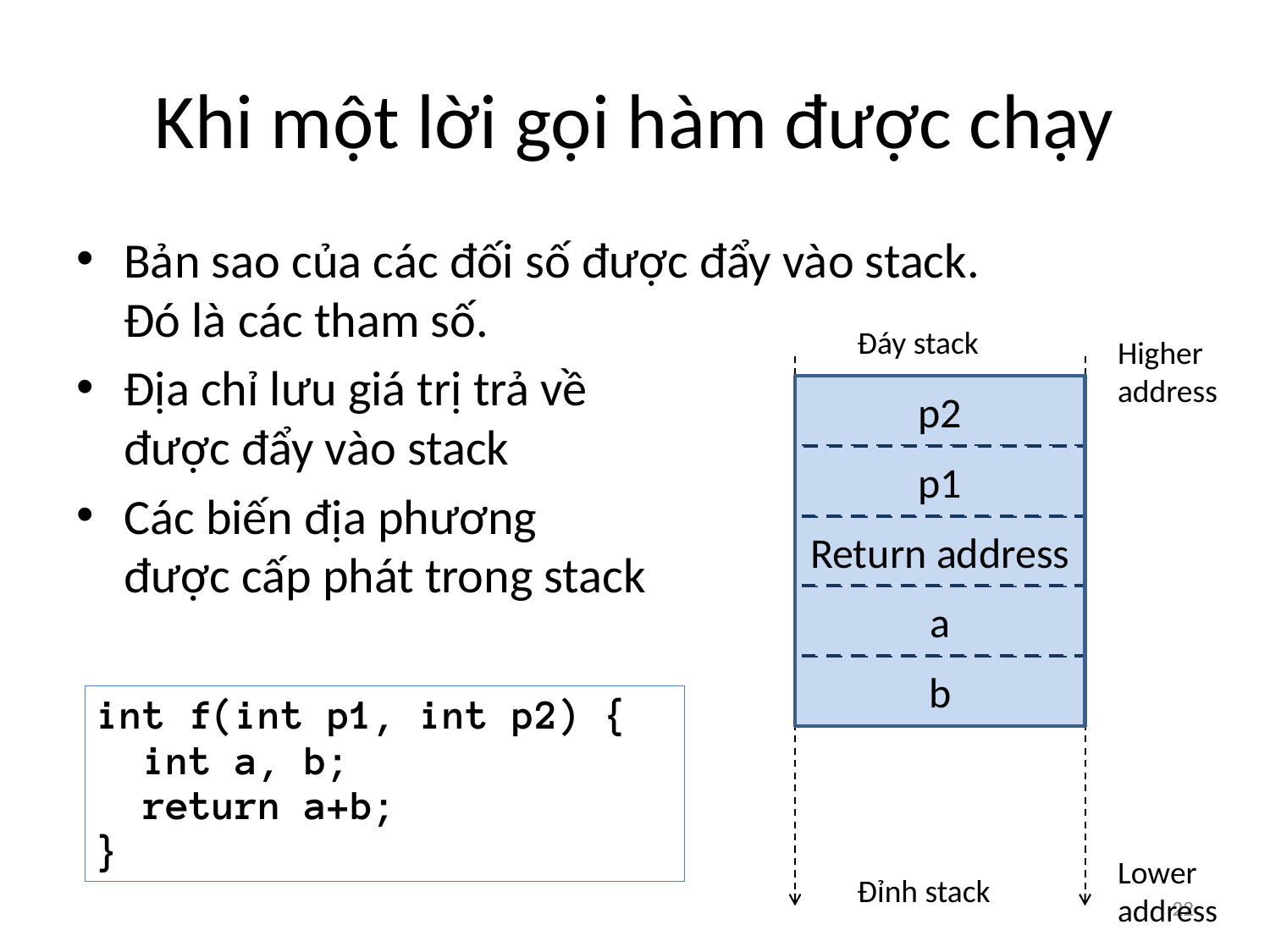

# Khi một lời gọi hàm được chạy
Bản sao của các đối số được đẩy vào stack.
Đó là các tham số.
Địa chỉ lưu giá trị trả về
được đẩy vào stack
Các biến địa phương
được cấp phát trong stack
Đáy stack
Higher  address
p2

p1
Return address
a
b
int f(int p1, int p2) {
  int a, b;
  return a+b;
}
Lower address
Đỉnh stack
22